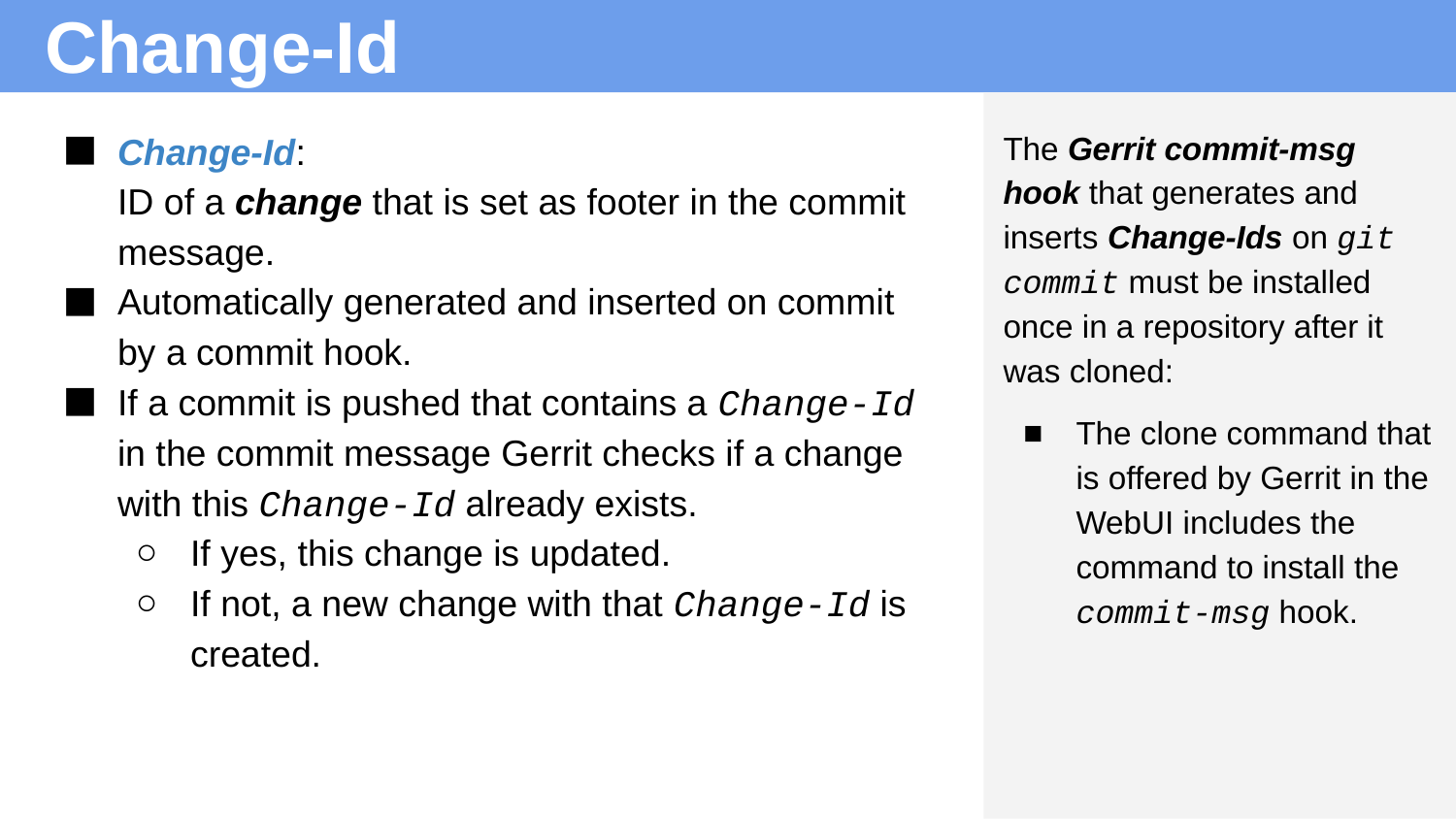

# Change-Id

Change-Id:
ID of a change that is set as footer in the commit message.
Automatically generated and inserted on commit by a commit hook.
If a commit is pushed that contains a Change-Id in the commit message Gerrit checks if a change with this Change-Id already exists.
If yes, this change is updated.
If not, a new change with that Change-Id is created.
The Gerrit commit-msg hook that generates and inserts Change-Ids on git commit must be installed once in a repository after it was cloned:
The clone command that is offered by Gerrit in the WebUI includes the command to install the commit-msg hook.